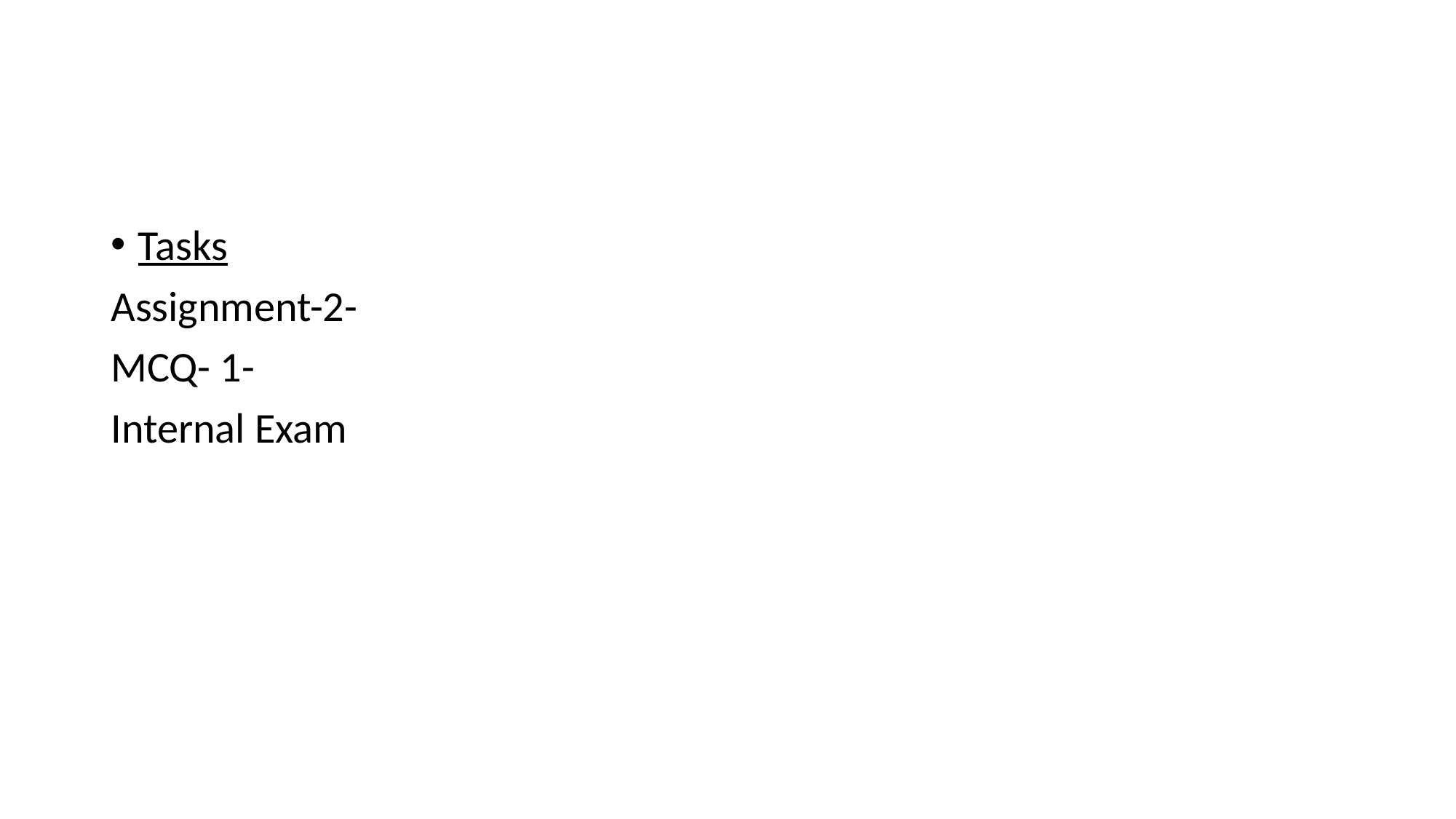

#
Tasks
Assignment-2-
MCQ- 1-
Internal Exam